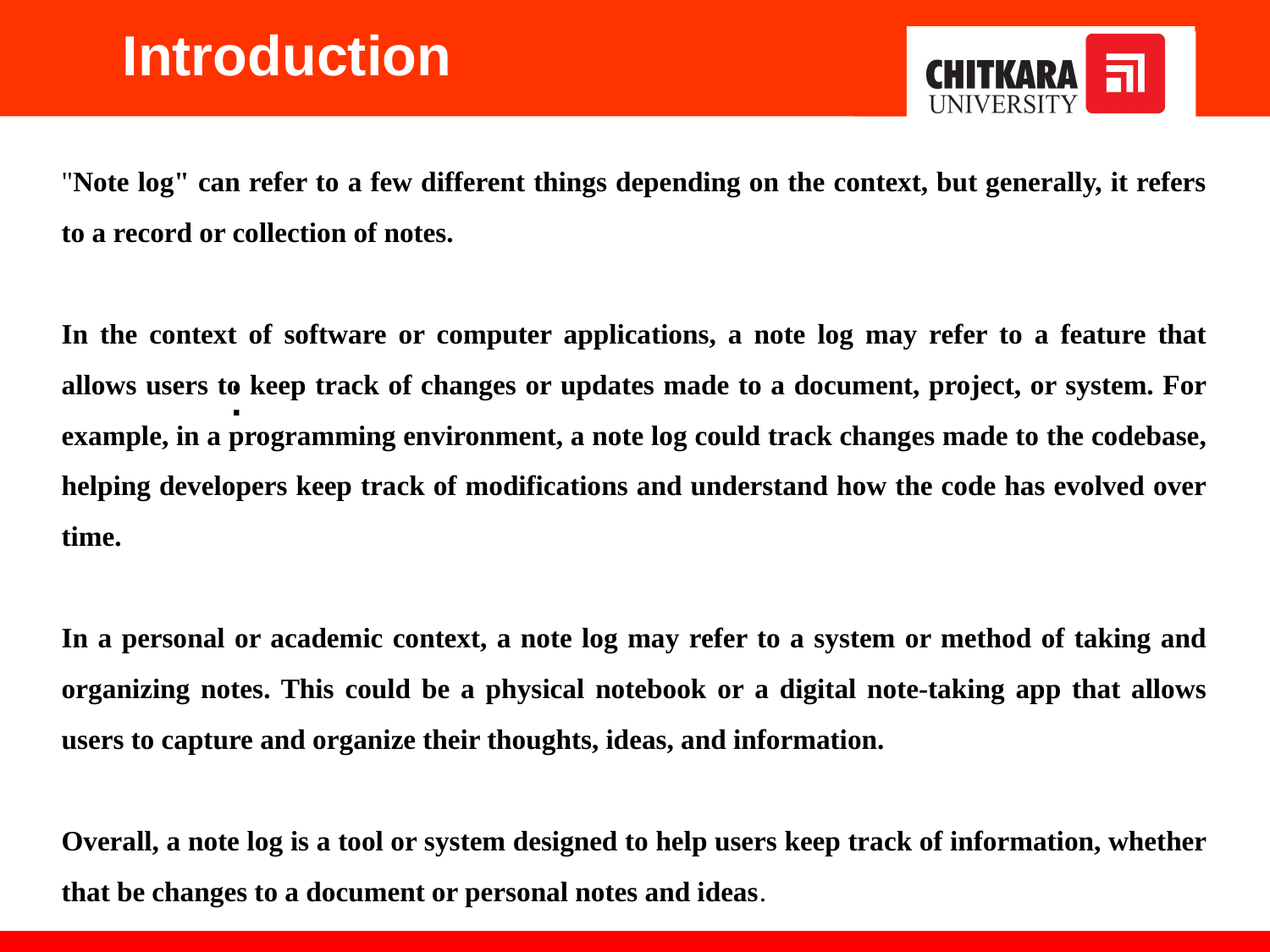

Introduction
"Note log" can refer to a few different things depending on the context, but generally, it refers to a record or collection of notes.

In the context of software or computer applications, a note log may refer to a feature that allows users to keep track of changes or updates made to a document, project, or system. For example, in a programming environment, a note log could track changes made to the codebase, helping developers keep track of modifications and understand how the code has evolved over time.

In a personal or academic context, a note log may refer to a system or method of taking and organizing notes. This could be a physical notebook or a digital note-taking app that allows users to capture and organize their thoughts, ideas, and information.

Overall, a note log is a tool or system designed to help users keep track of information, whether that be changes to a document or personal notes and ideas.
: